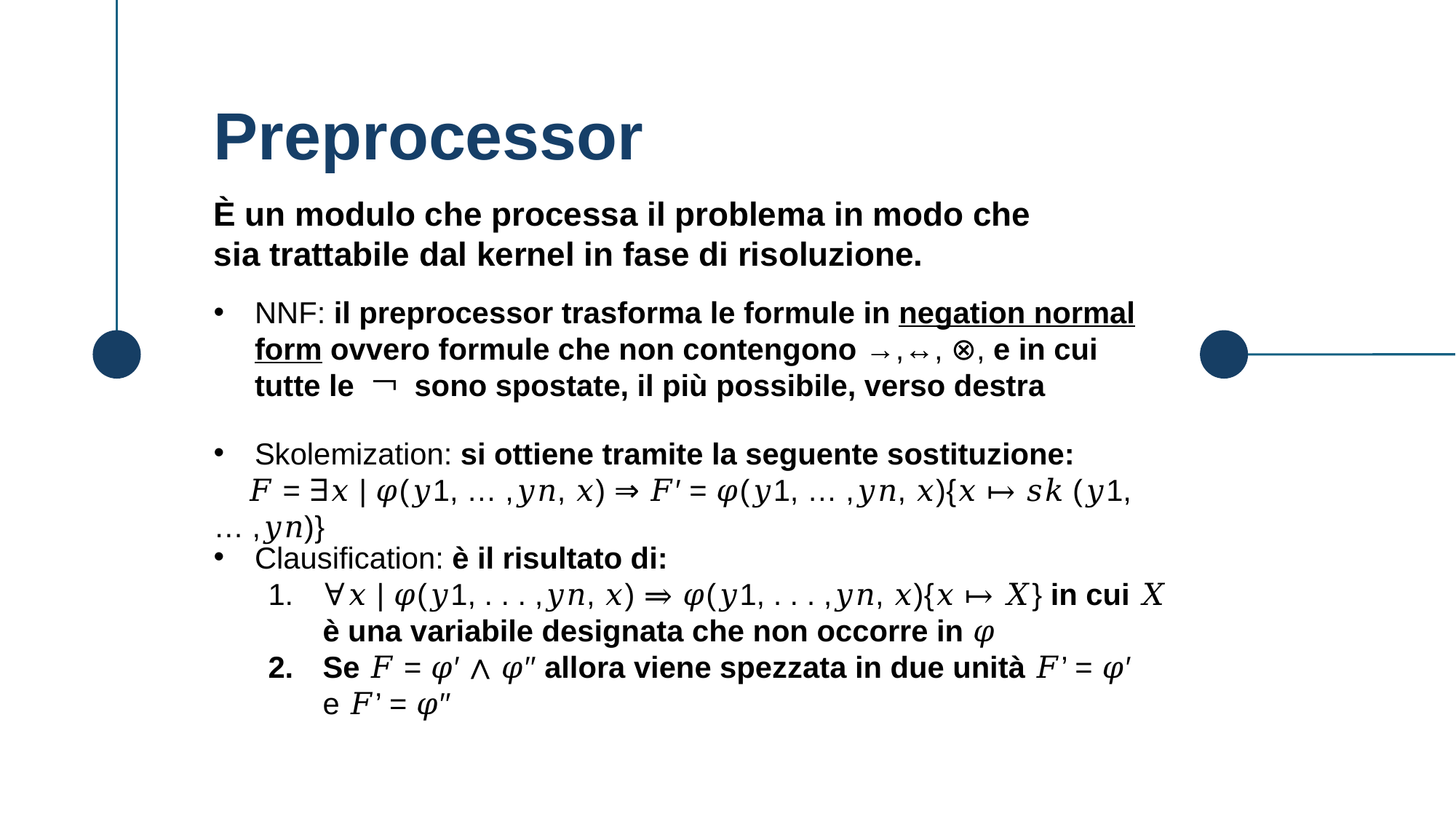

Preprocessor
È un modulo che processa il problema in modo che sia trattabile dal kernel in fase di risoluzione.
NNF: il preprocessor trasforma le formule in negation normal form ovvero formule che non contengono →,↔, ⊗, e in cui tutte le ￢ sono spostate, il più possibile, verso destra

Skolemization: si ottiene tramite la seguente sostituzione:
    𝐹 = ∃𝑥 | 𝜑(𝑦1, … ,𝑦𝑛, 𝑥) ⇒ 𝐹′ = 𝜑(𝑦1, … ,𝑦𝑛, 𝑥){𝑥 ↦ 𝑠𝑘 (𝑦1, … ,𝑦𝑛)}
Clausification: è il risultato di:
∀𝑥 | 𝜑(𝑦1, . . . ,𝑦𝑛, 𝑥) ⇒ 𝜑(𝑦1, . . . ,𝑦𝑛, 𝑥){𝑥 ↦ 𝑋} in cui 𝑋 è una variabile designata che non occorre in 𝜑
Se 𝐹 = 𝜑′ ∧ 𝜑′′ allora viene spezzata in due unità 𝐹’ = 𝜑′ e 𝐹’ = 𝜑′′